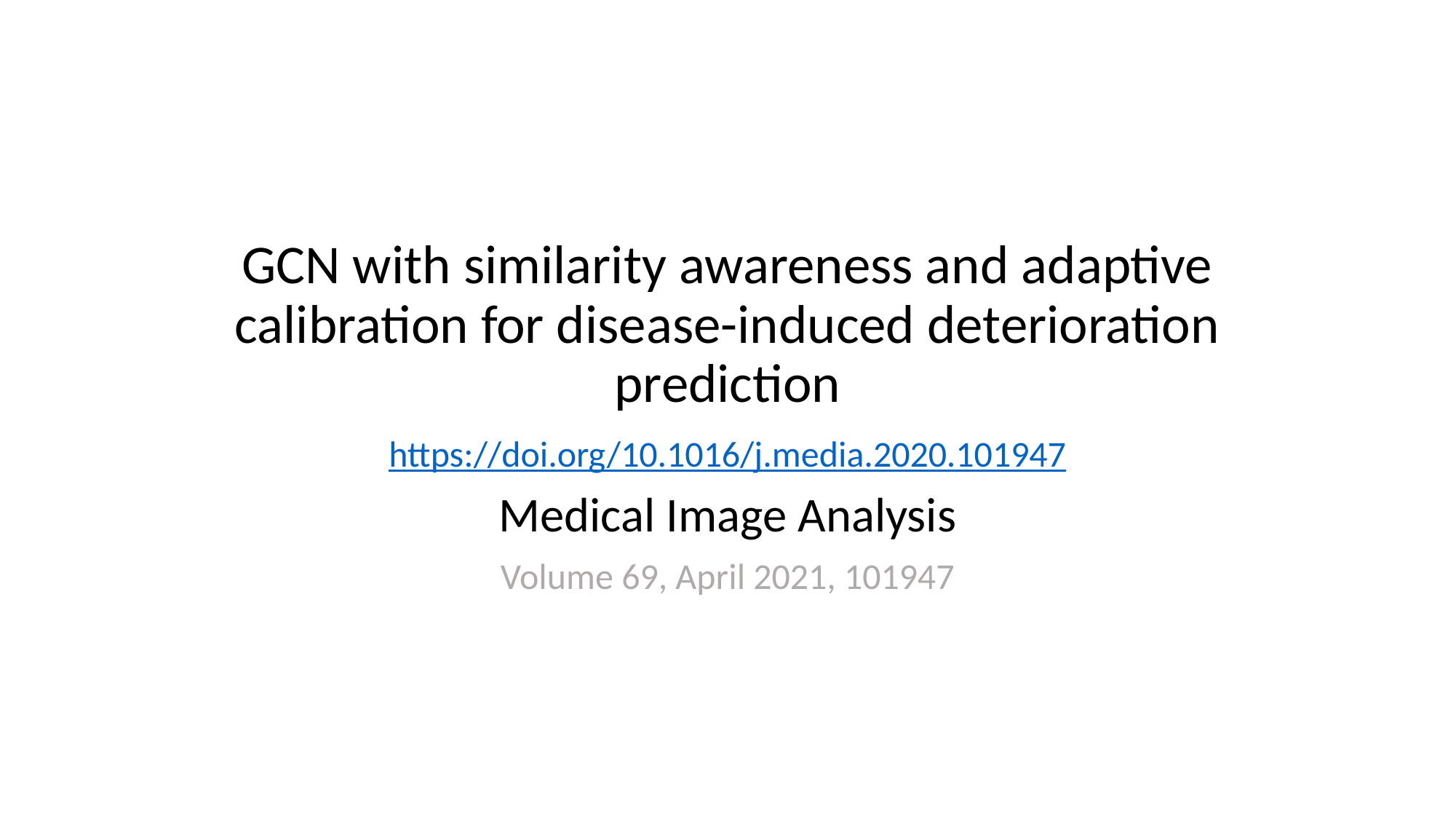

# GCN with similarity awareness and adaptive calibration for disease-induced deterioration prediction
https://doi.org/10.1016/j.media.2020.101947
Medical Image Analysis
Volume 69, April 2021, 101947